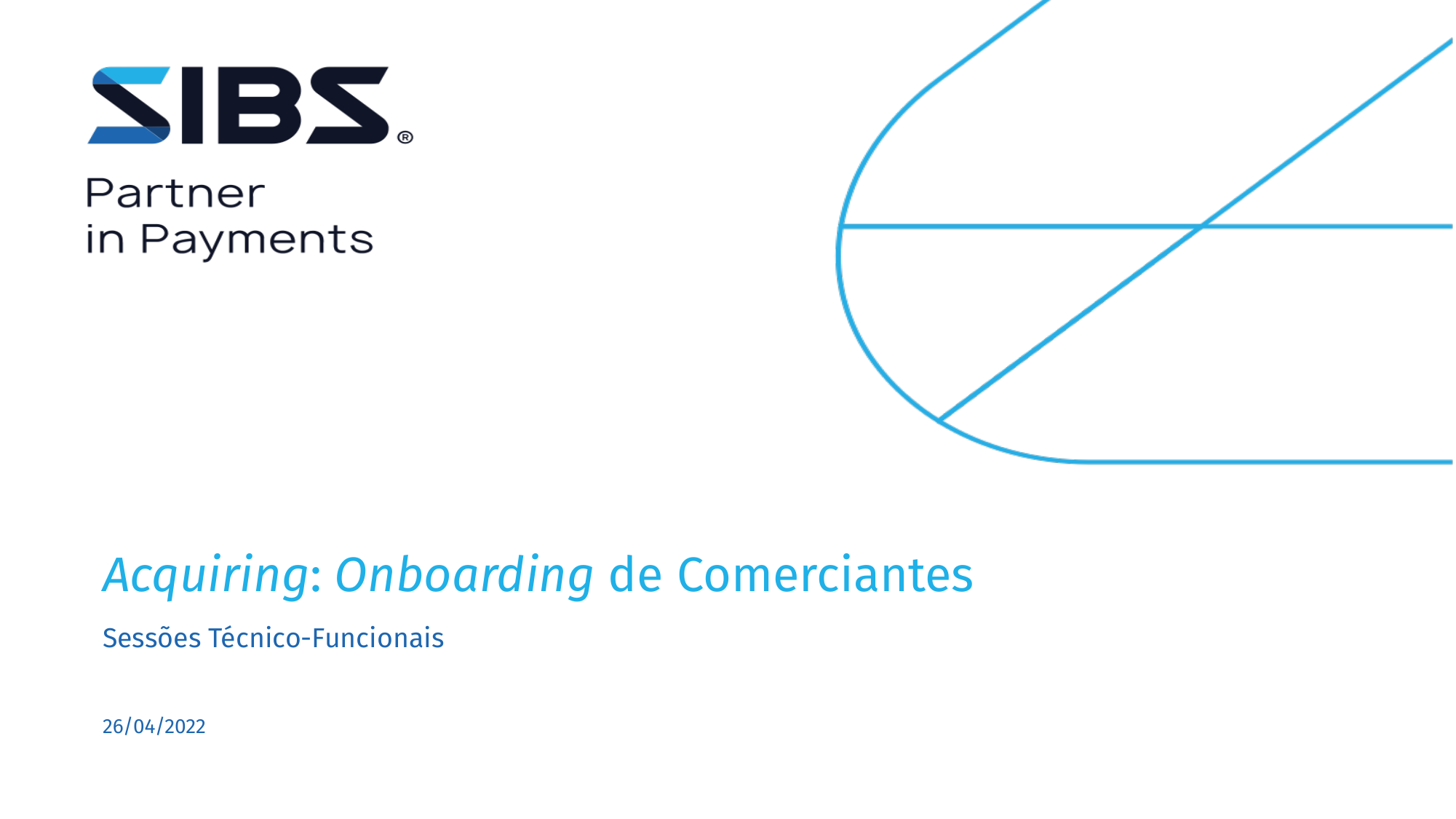

Acquiring: Onboarding de Comerciantes
Sessões Técnico-Funcionais
26/04/2022